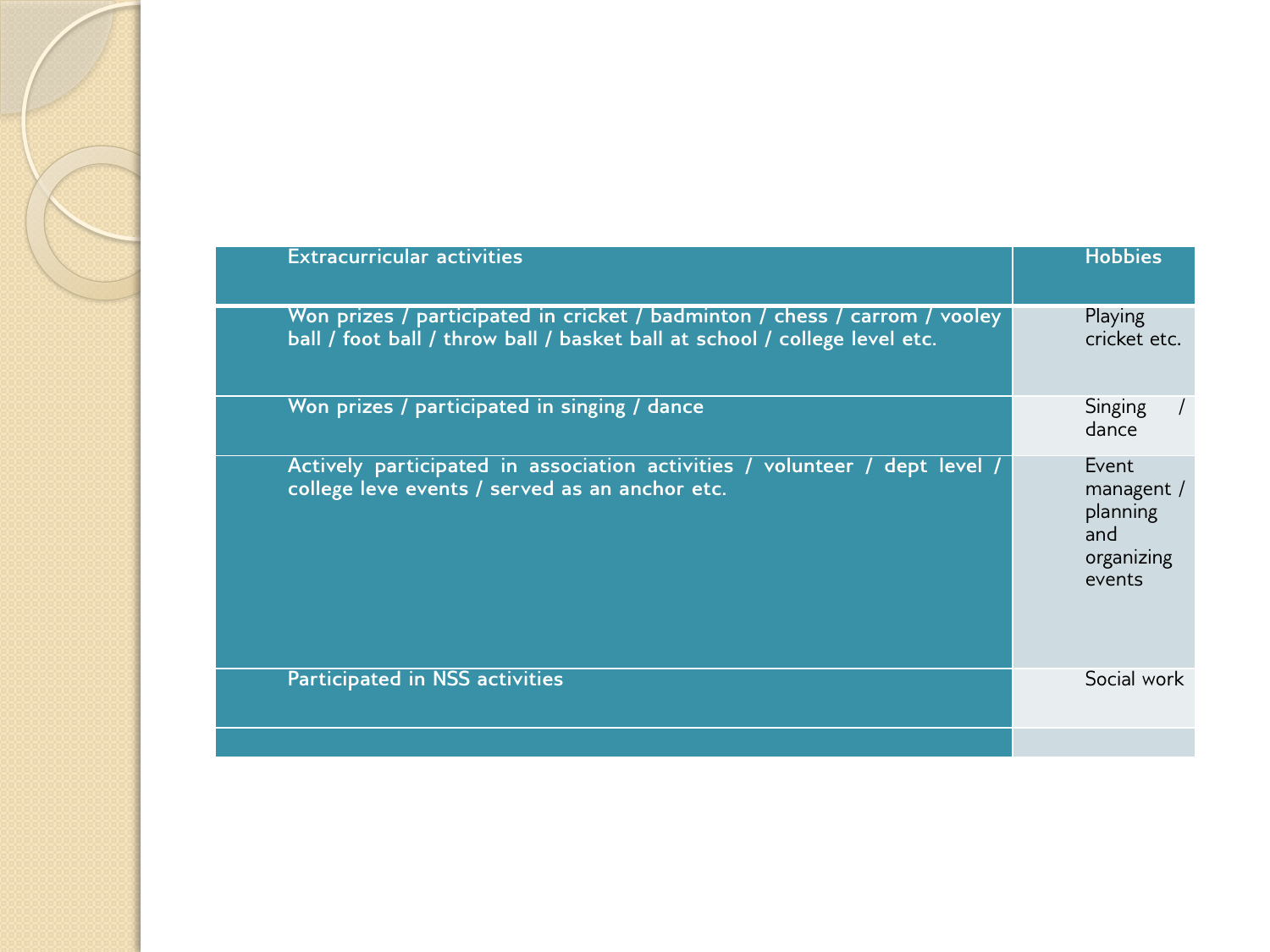

#
| Extracurricular activities | Hobbies |
| --- | --- |
| Won prizes / participated in cricket / badminton / chess / carrom / vooley ball / foot ball / throw ball / basket ball at school / college level etc. | Playing cricket etc. |
| Won prizes / participated in singing / dance | Singing / dance |
| Actively participated in association activities / volunteer / dept level / college leve events / served as an anchor etc. | Event managent / planning and organizing events |
| Participated in NSS activities | Social work |
|  |  |